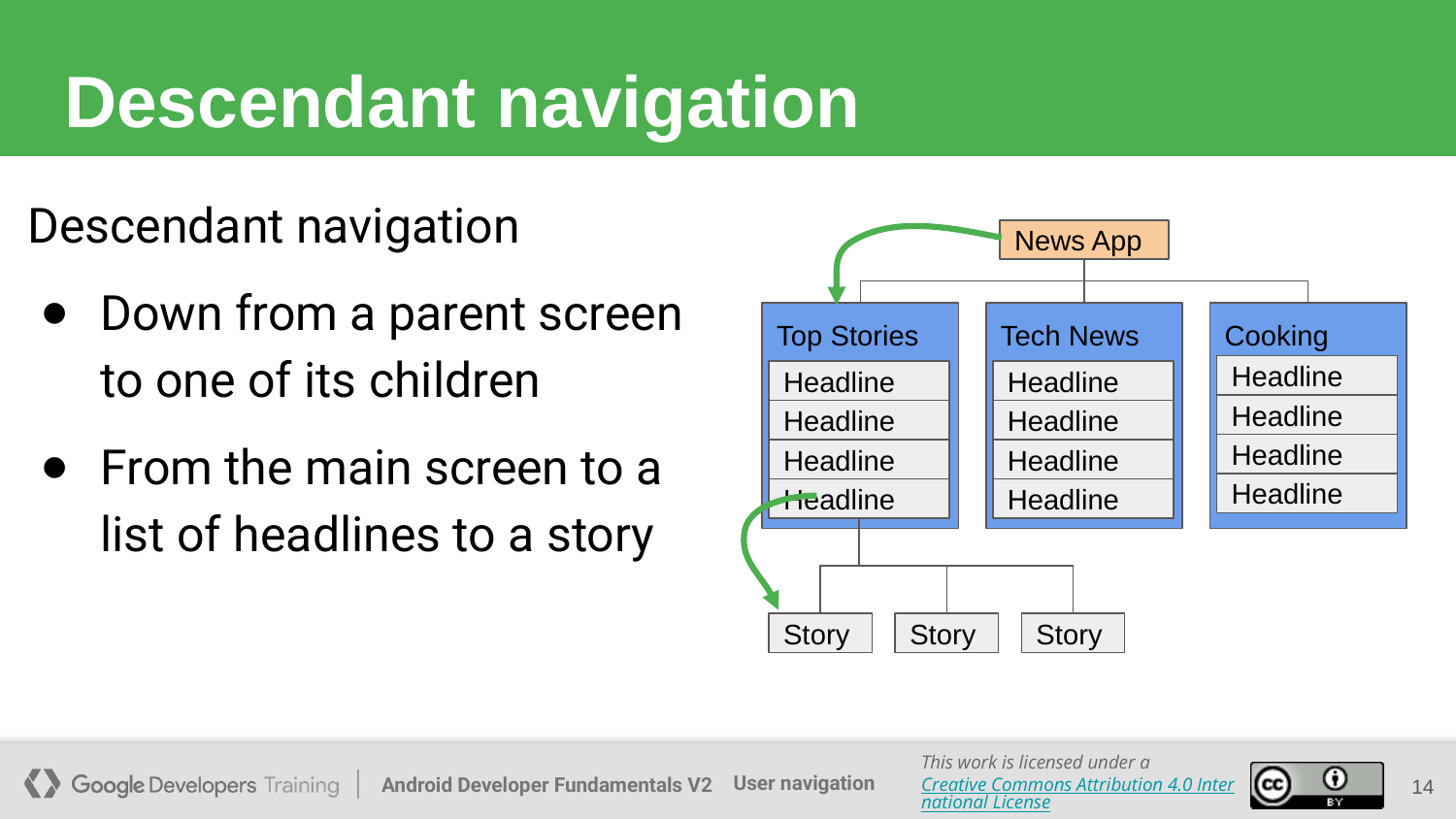

# Descendant navigation
Descendant navigation
Down from a parent screen to one of its children
From the main screen to a list of headlines to a story

News App

Top Stories
Tech News
Cooking
Headline
Headline
Headline
Headline
Headline
Headline
Headline
Headline
Headline
Headline
Headline
Headline

Story
Story
Story
14